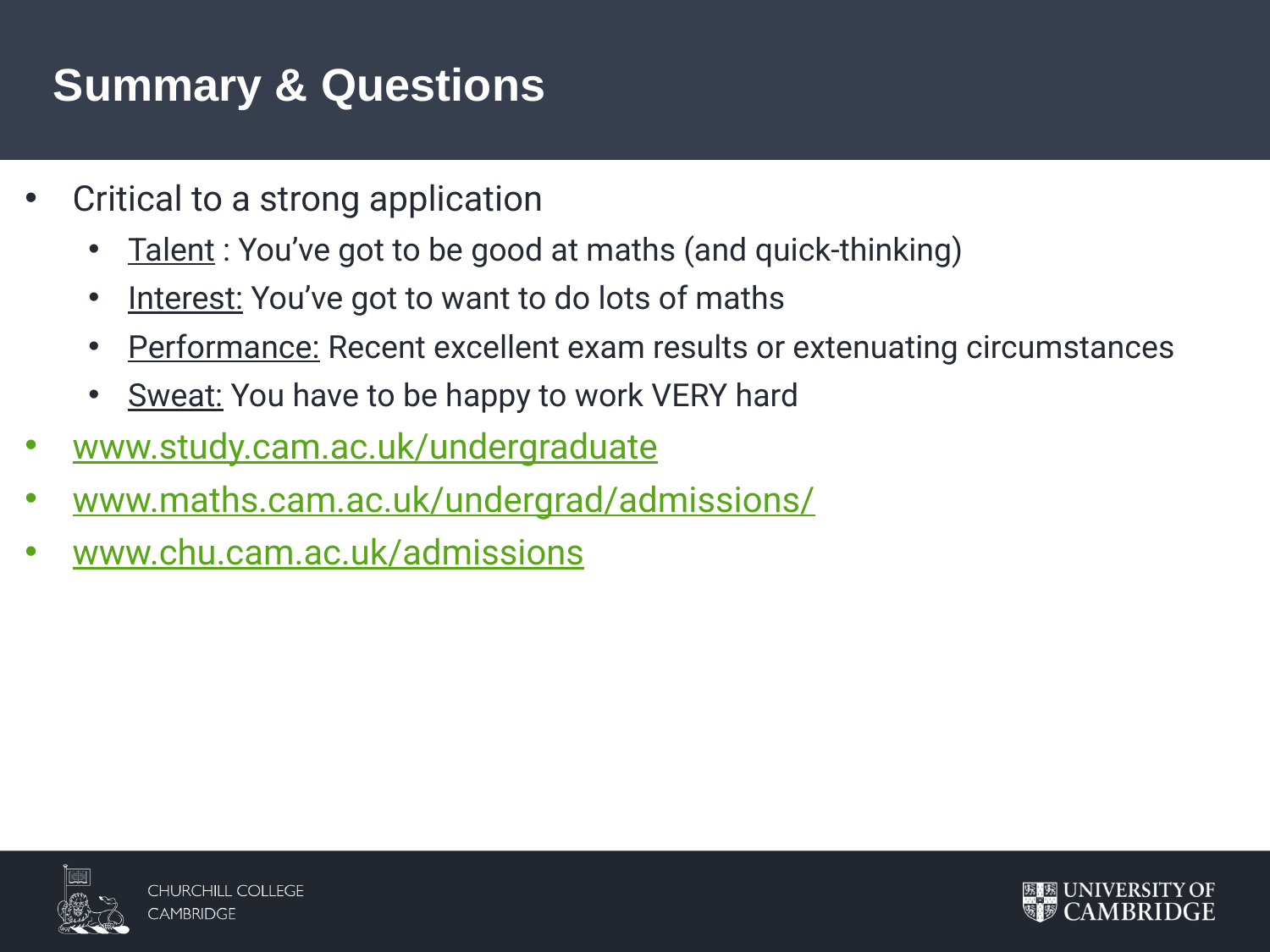

Summary & Questions
Critical to a strong application
Talent : You’ve got to be good at maths (and quick-thinking)
Interest: You’ve got to want to do lots of maths
Performance: Recent excellent exam results or extenuating circumstances
Sweat: You have to be happy to work VERY hard
www.study.cam.ac.uk/undergraduate
www.maths.cam.ac.uk/undergrad/admissions/
www.chu.cam.ac.uk/admissions